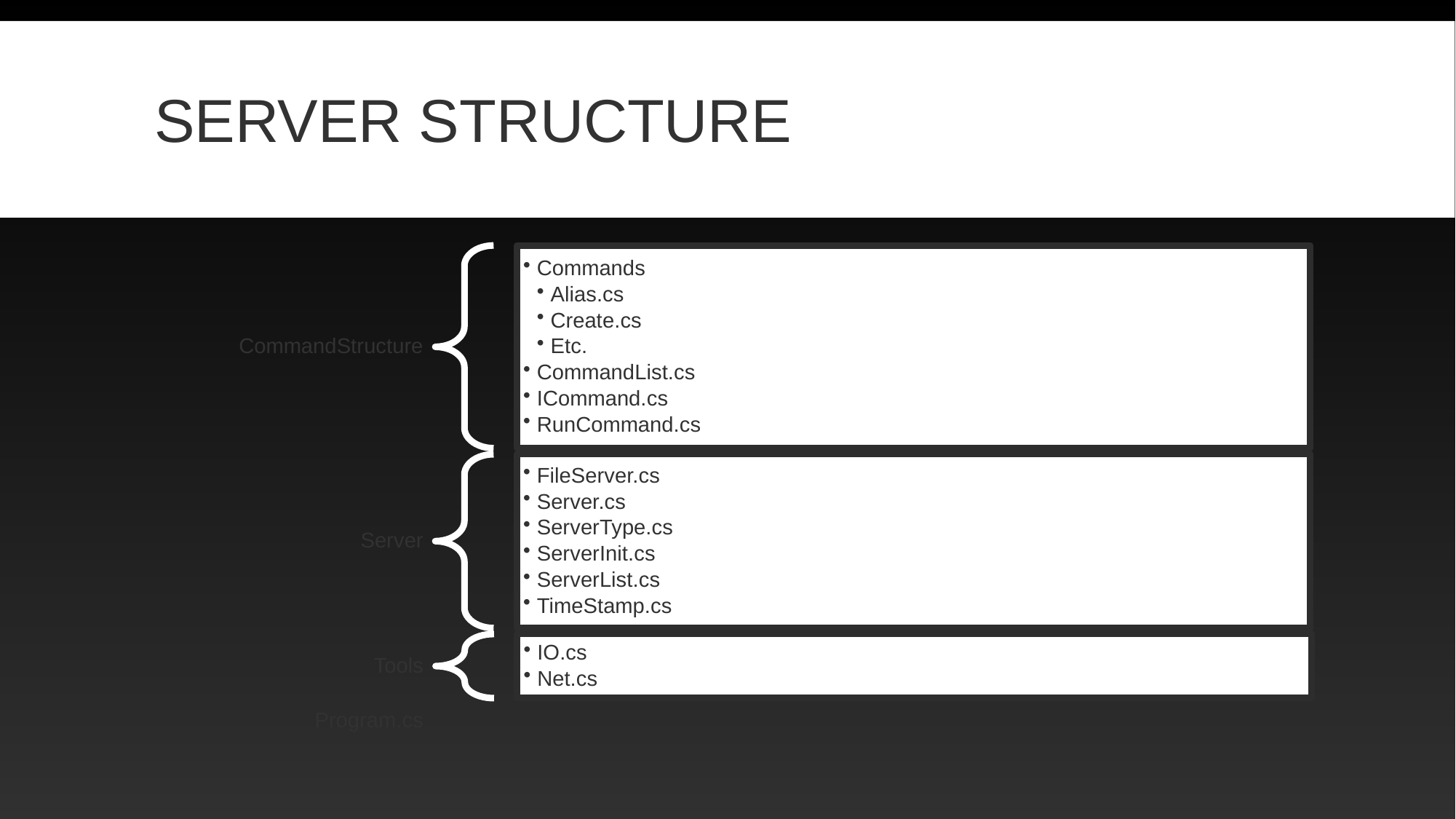

# Server Structure
CommandStructure
Commands
Alias.cs
Create.cs
Etc.
CommandList.cs
ICommand.cs
RunCommand.cs
Server
FileServer.cs
Server.cs
ServerType.cs
ServerInit.cs
ServerList.cs
TimeStamp.cs
Tools
IO.cs
Net.cs
Program.cs